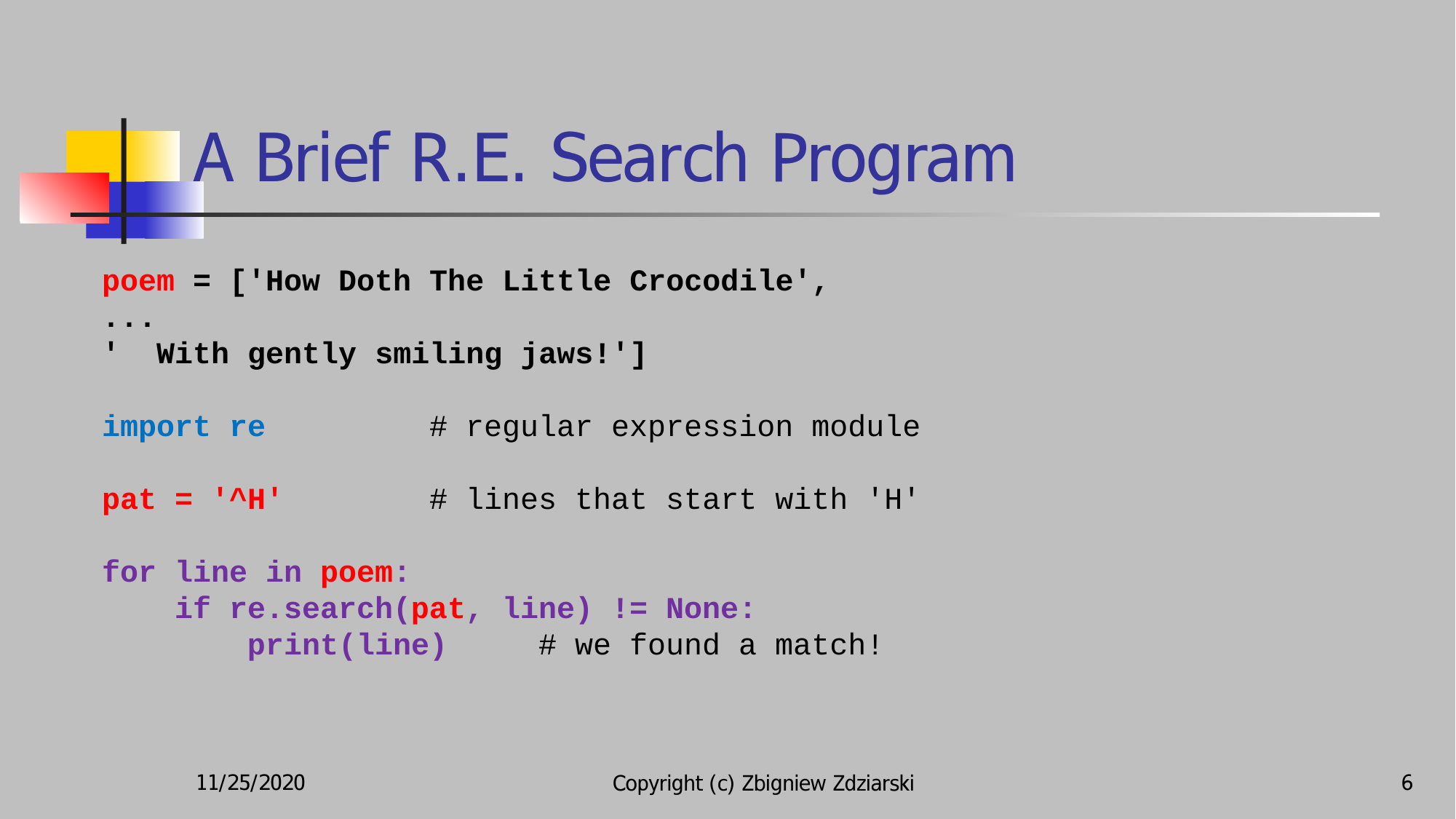

# A Brief R.E. Search Program
poem = ['How Doth The Little Crocodile',
...
'  With gently smiling jaws!']

import re		# regular expression module

pat = '^H'		# lines that start with 'H'

for line in poem:
    if re.search(pat, line) != None:
        print(line)	# we found a match!
11/25/2020
6
Copyright (c) Zbigniew Zdziarski